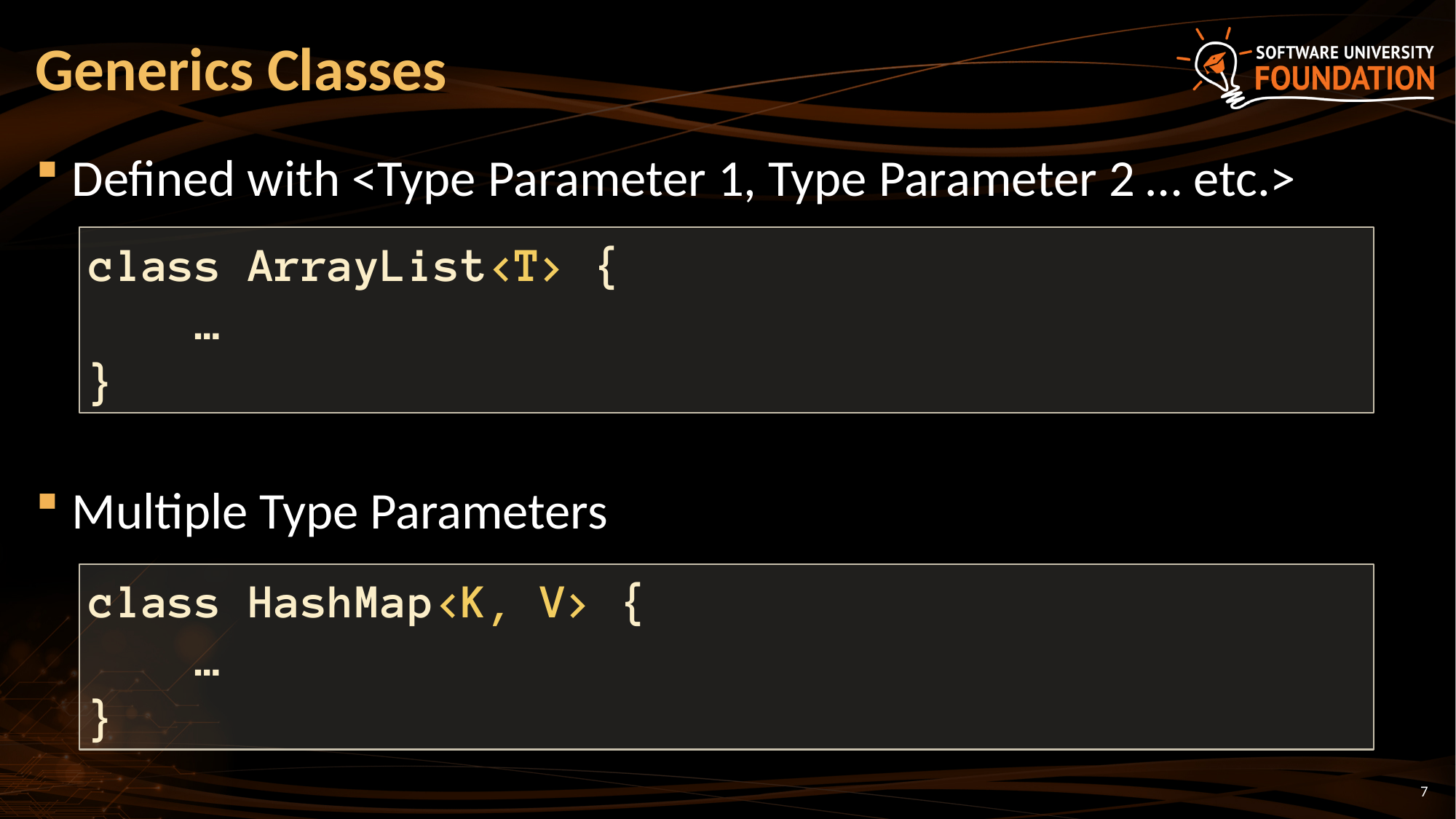

# Generics Classes
Defined with <Type Parameter 1, Type Parameter 2 … etc.>

Multiple Type Parameters

class ArrayList<T> {
    …
}
class HashMap<K, V> {
    …
}
7